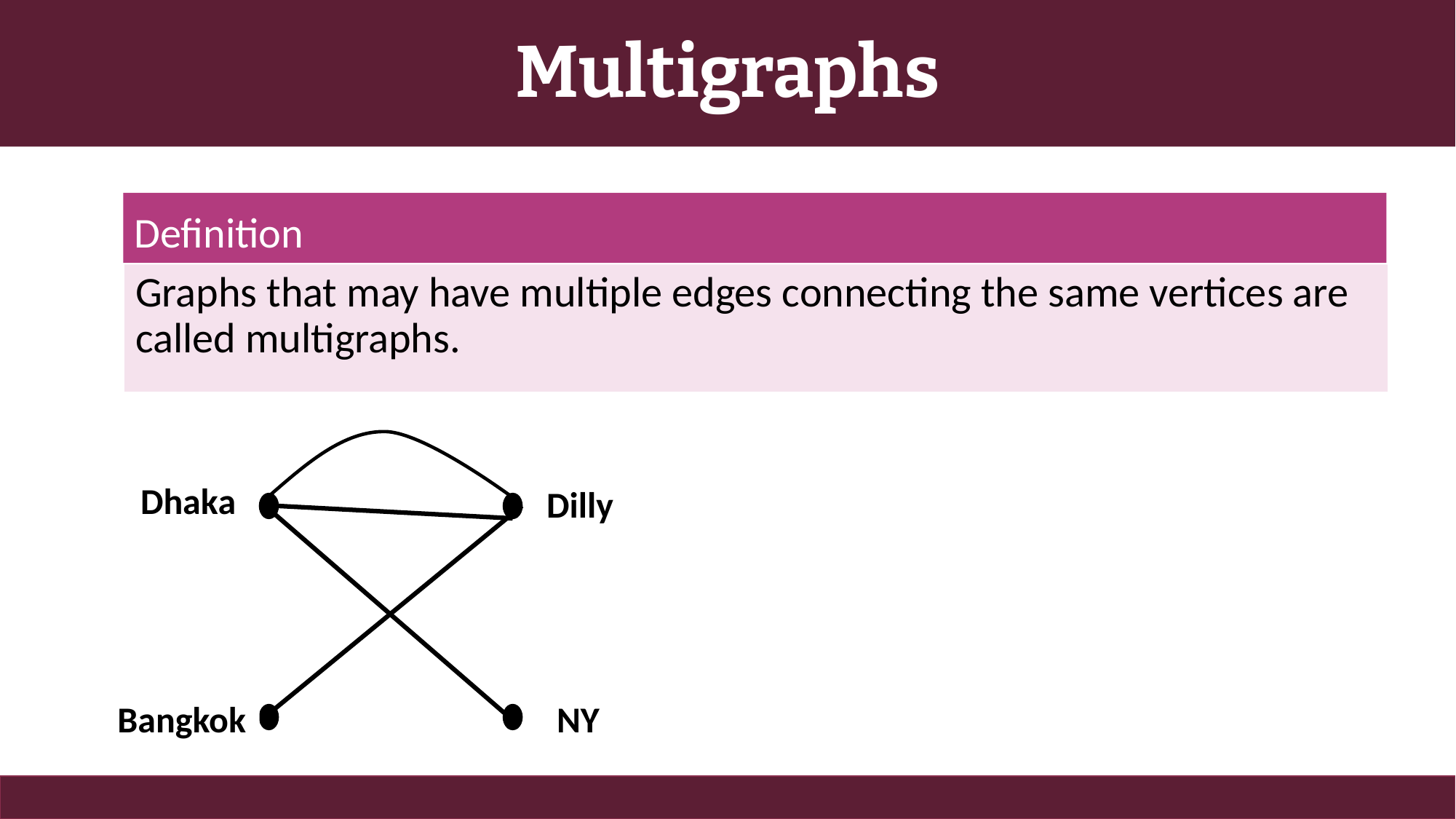

# Multigraphs

Definition
Graphs that may have multiple edges connecting the same vertices are called multigraphs.

Dhaka
Dilly

Bangkok
NY